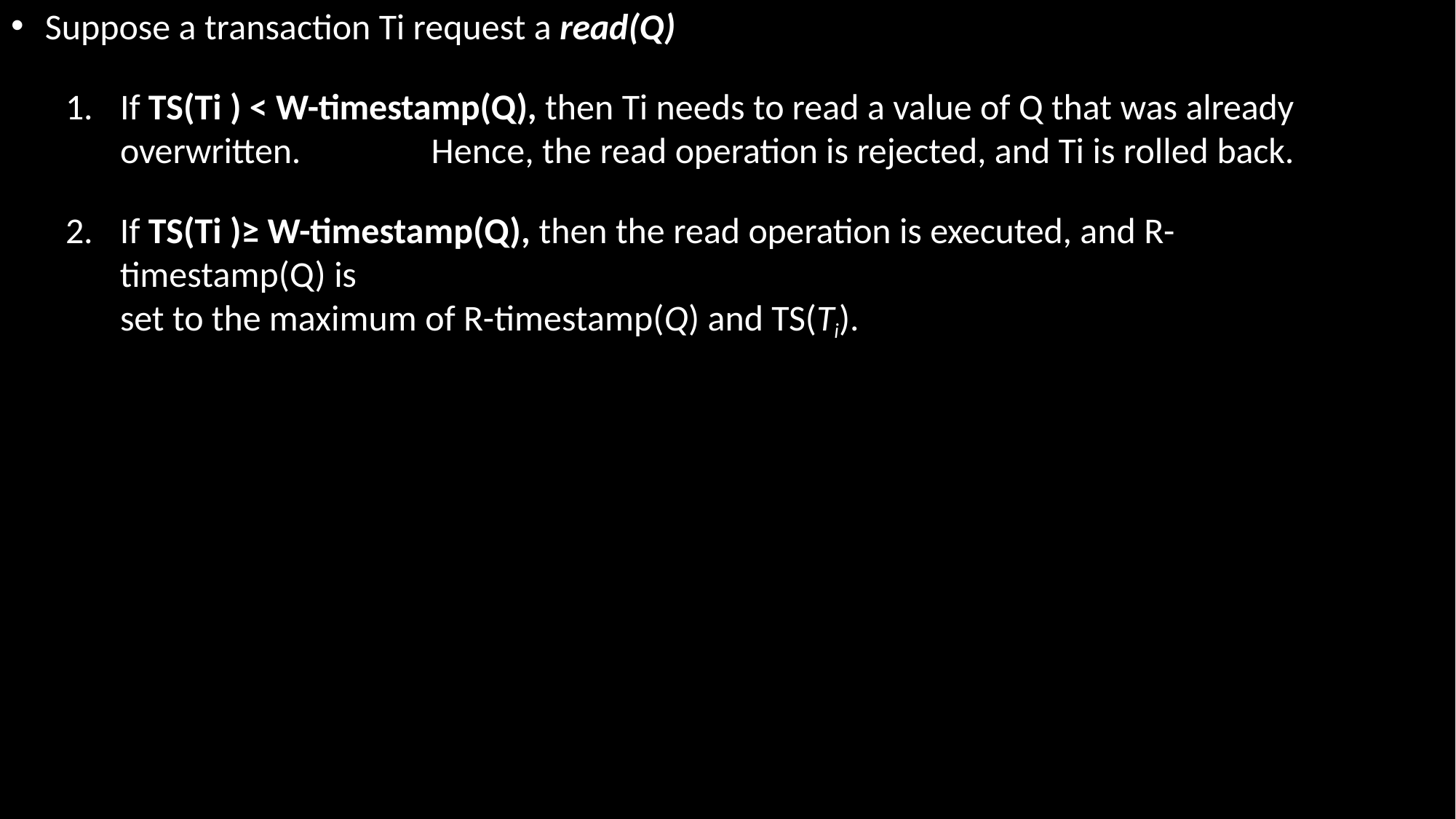

Suppose a transaction Ti request a read(Q)
If TS(Ti ) < W-timestamp(Q), then Ti needs to read a value of Q that was already overwritten.	Hence, the read operation is rejected, and Ti is rolled back.
If TS(Ti )≥ W-timestamp(Q), then the read operation is executed, and R-timestamp(Q) is
set to the maximum of R-timestamp(Q) and TS(Ti).